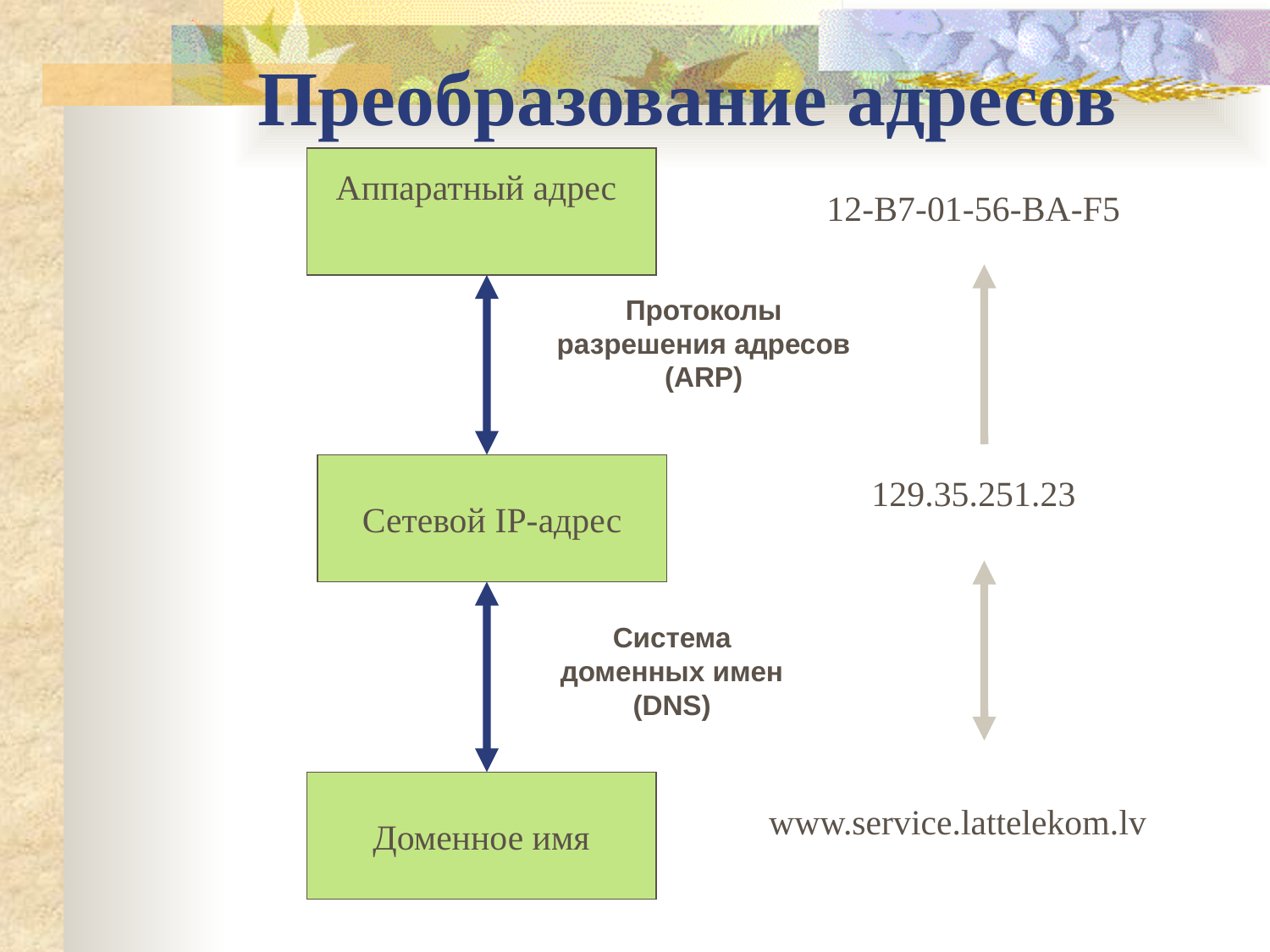

Преобразование адресов

Аппаратный адрес
12-B7-01-56-BA-F5

Протоколы разрешения адресов (ARP)
Сетевой IP-адрес
129.35.251.23

Система доменных имен (DNS)
Доменное имя
www.service.lattelekom.lv